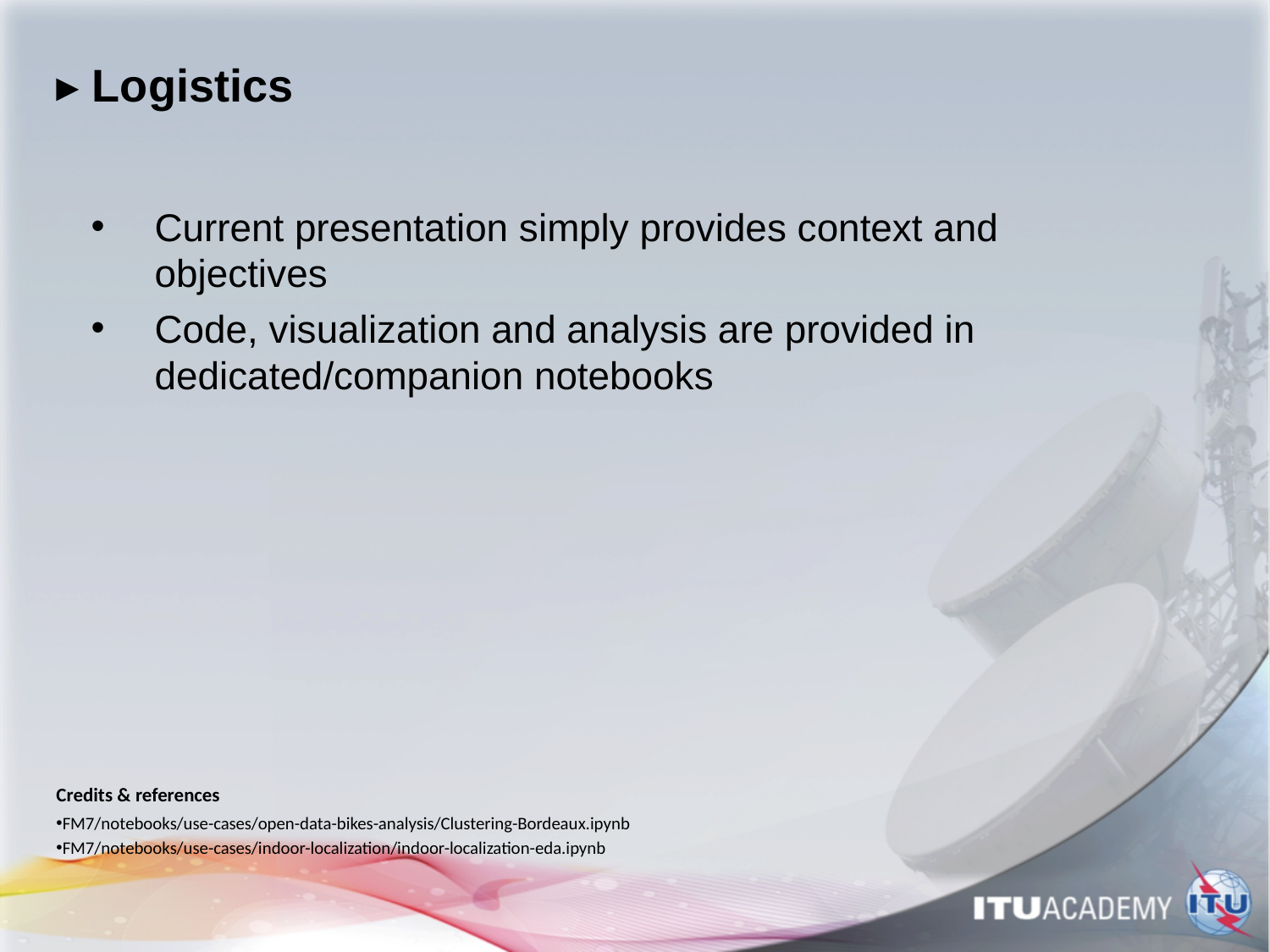

# ▸ Logistics
Current presentation simply provides context and objectives
Code, visualization and analysis are provided in dedicated/companion notebooks
Credits & references
FM7/notebooks/use-cases/open-data-bikes-analysis/Clustering-Bordeaux.ipynb
FM7/notebooks/use-cases/indoor-localization/indoor-localization-eda.ipynb